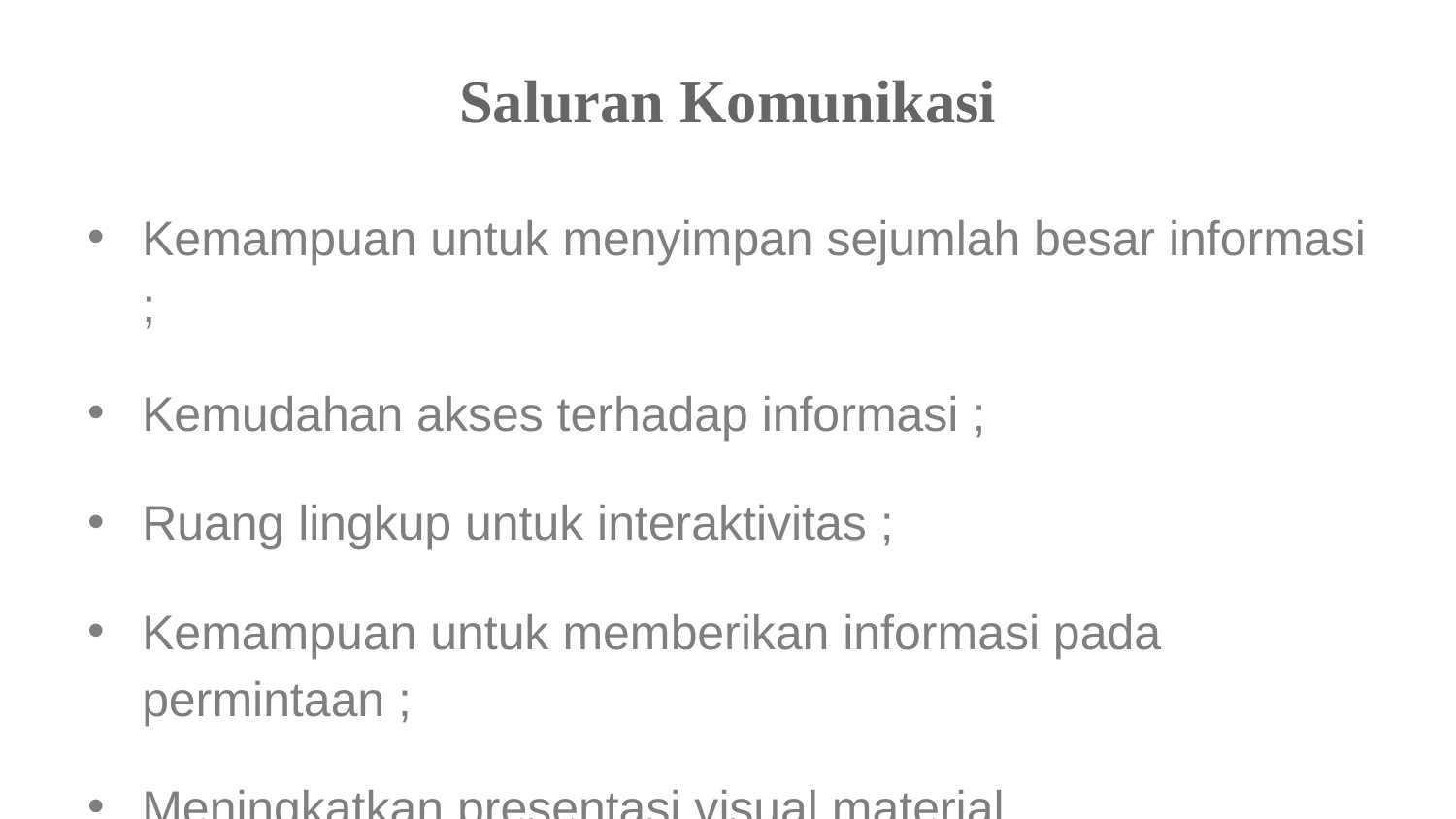

# Saluran Komunikasi
Kemampuan untuk menyimpan sejumlah besar informasi ;
Kemudahan akses terhadap informasi ;
Ruang lingkup untuk interaktivitas ;
Kemampuan untuk memberikan informasi pada permintaan ;
Meningkatkan presentasi visual material.